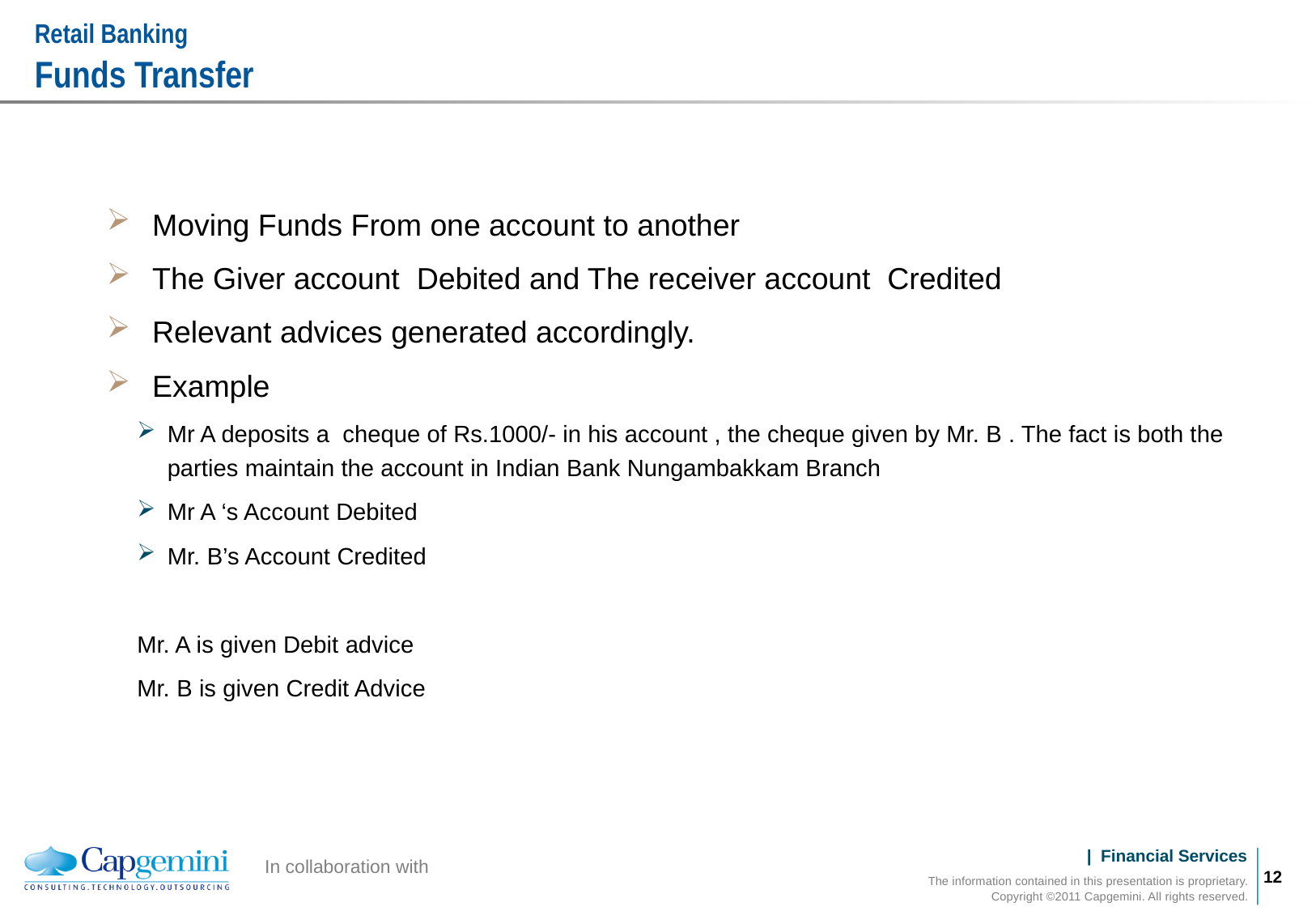

# Retail Banking Funds Transfer
Moving Funds From one account to another
The Giver account  Debited and The receiver account  Credited
Relevant advices generated accordingly.
Example
Mr A deposits a  cheque of Rs.1000/- in his account , the cheque given by Mr. B . The fact is both the parties maintain the account in Indian Bank Nungambakkam Branch
Mr A ‘s Account Debited
Mr. B’s Account Credited

Mr. A is given Debit advice
Mr. B is given Credit Advice